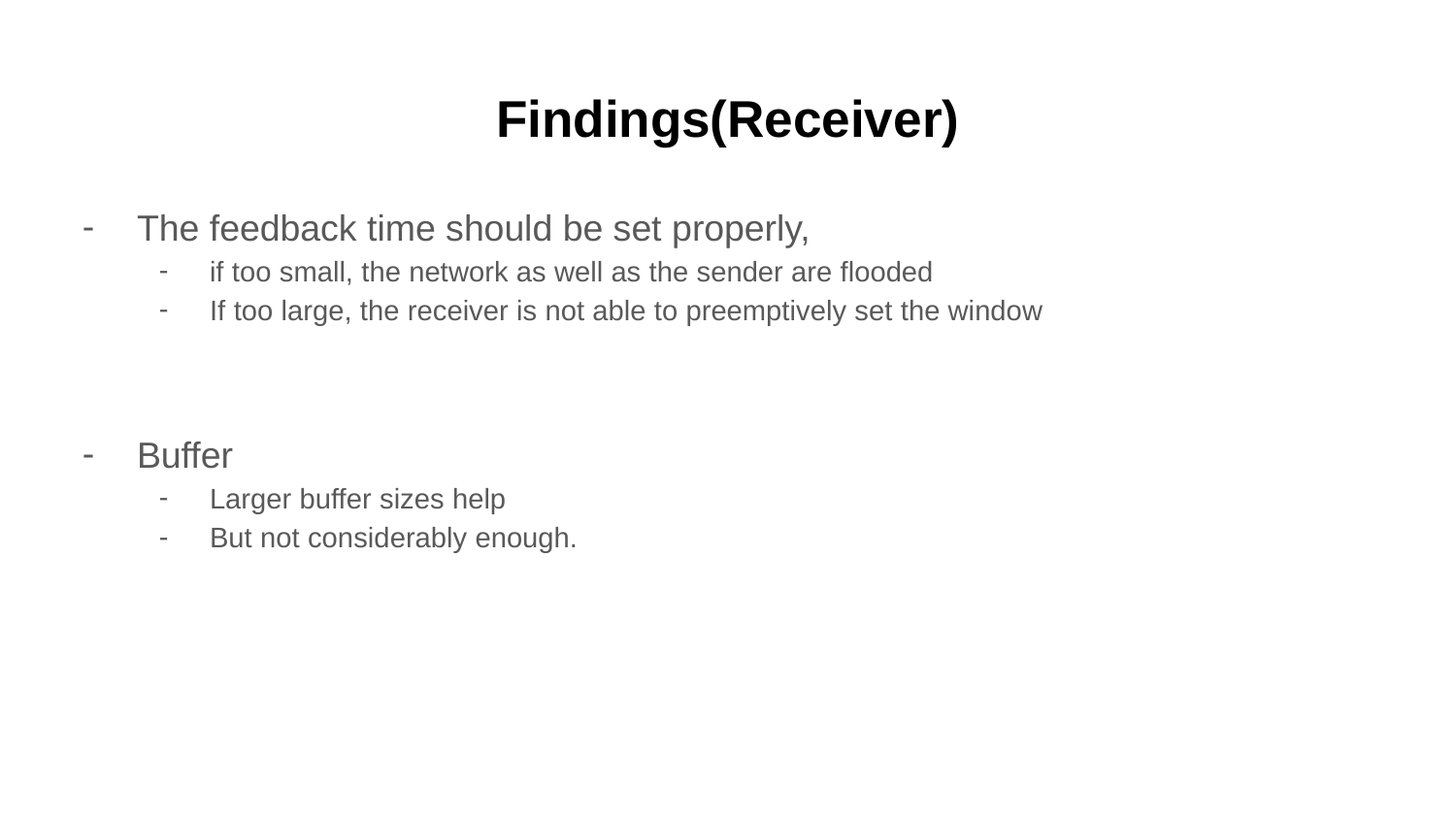

# Findings(Receiver)
The feedback time should be set properly,
if too small, the network as well as the sender are flooded
If too large, the receiver is not able to preemptively set the window

Buffer
Larger buffer sizes help
But not considerably enough.